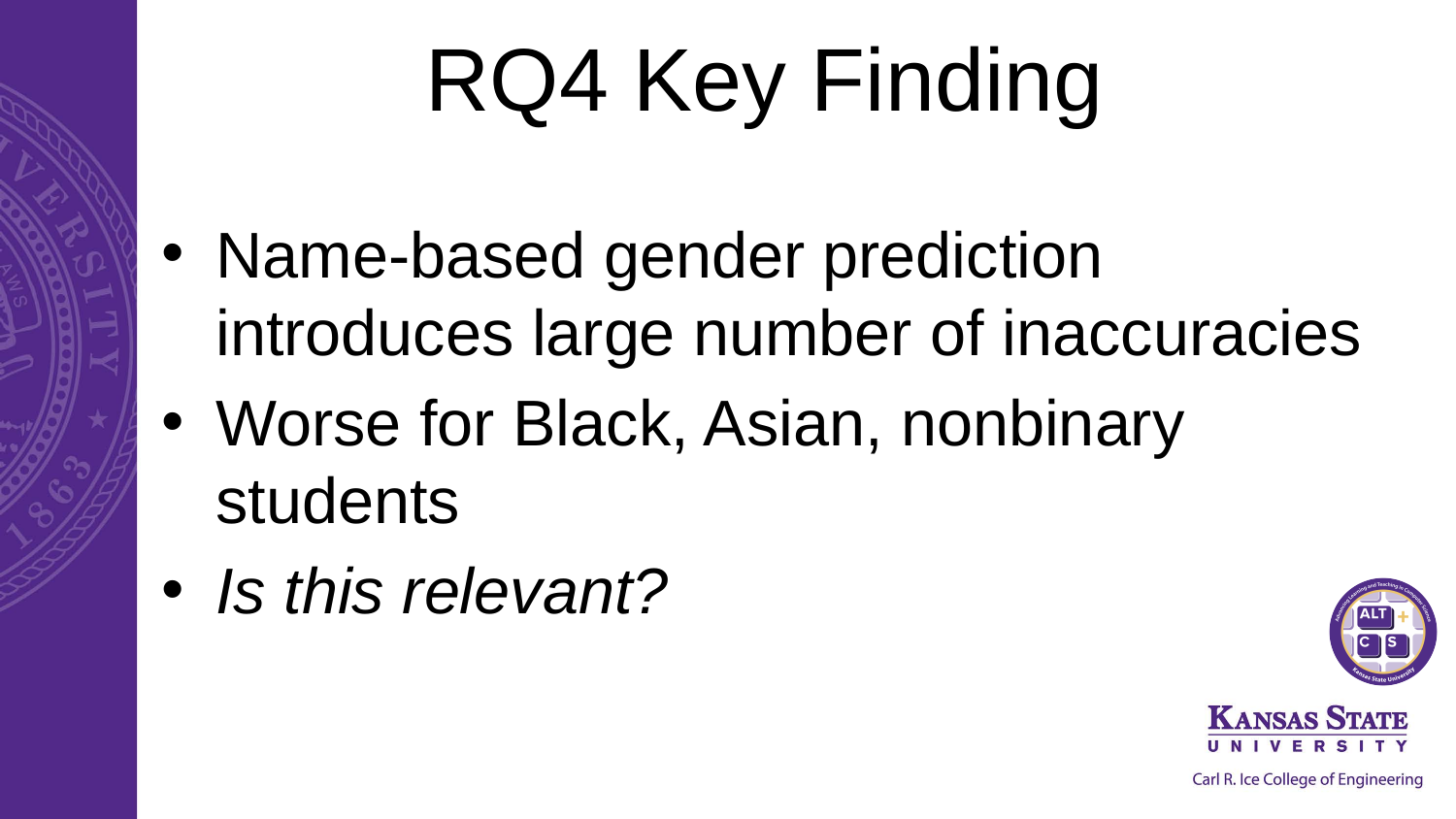

# RQ4 Key Finding
Name-based gender prediction introduces large number of inaccuracies
Worse for Black, Asian, nonbinary students
Is this relevant?